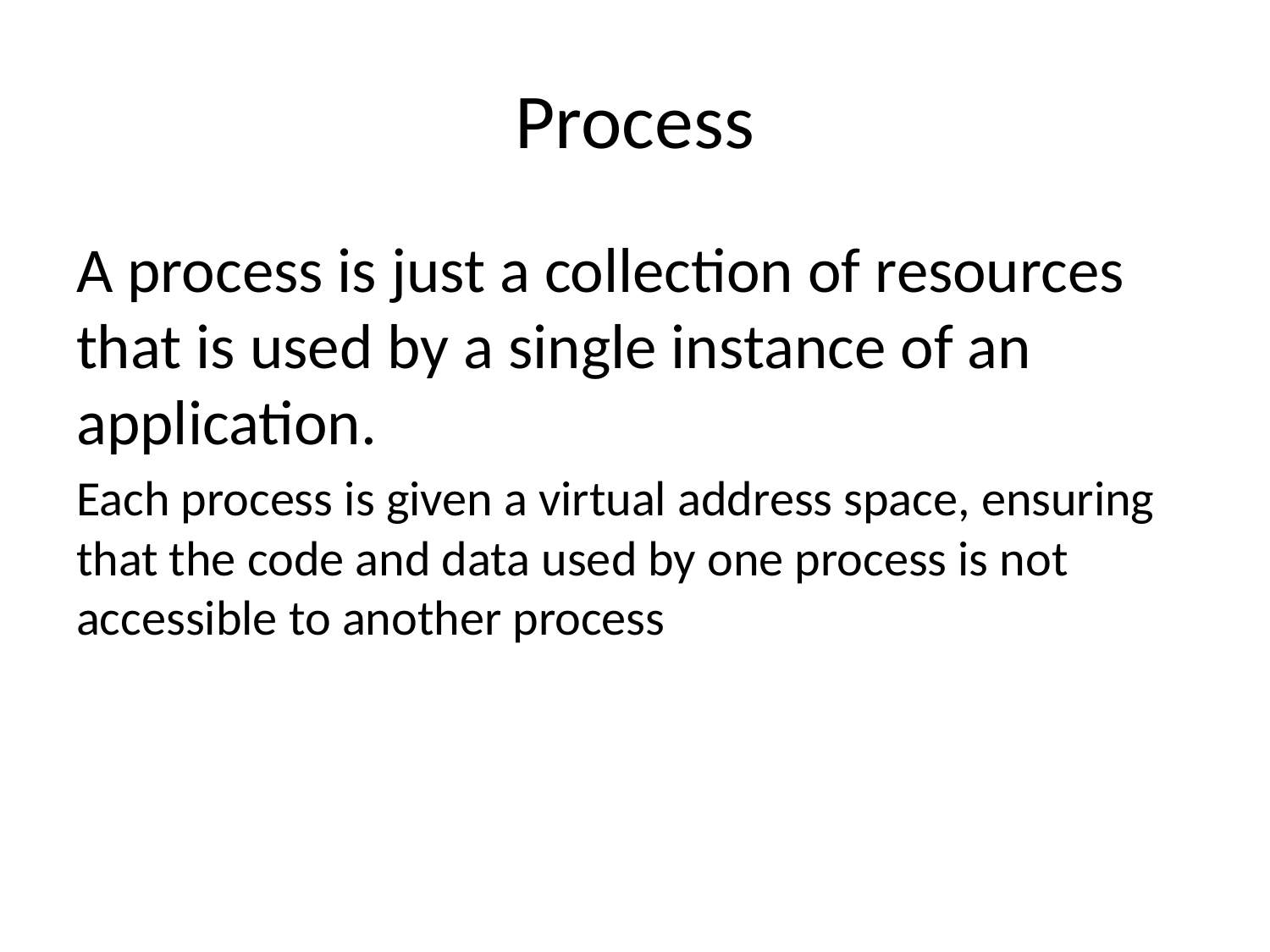

# Process
A process is just a collection of resources that is used by a single instance of an application.
Each process is given a virtual address space, ensuring that the code and data used by one process is not accessible to another process